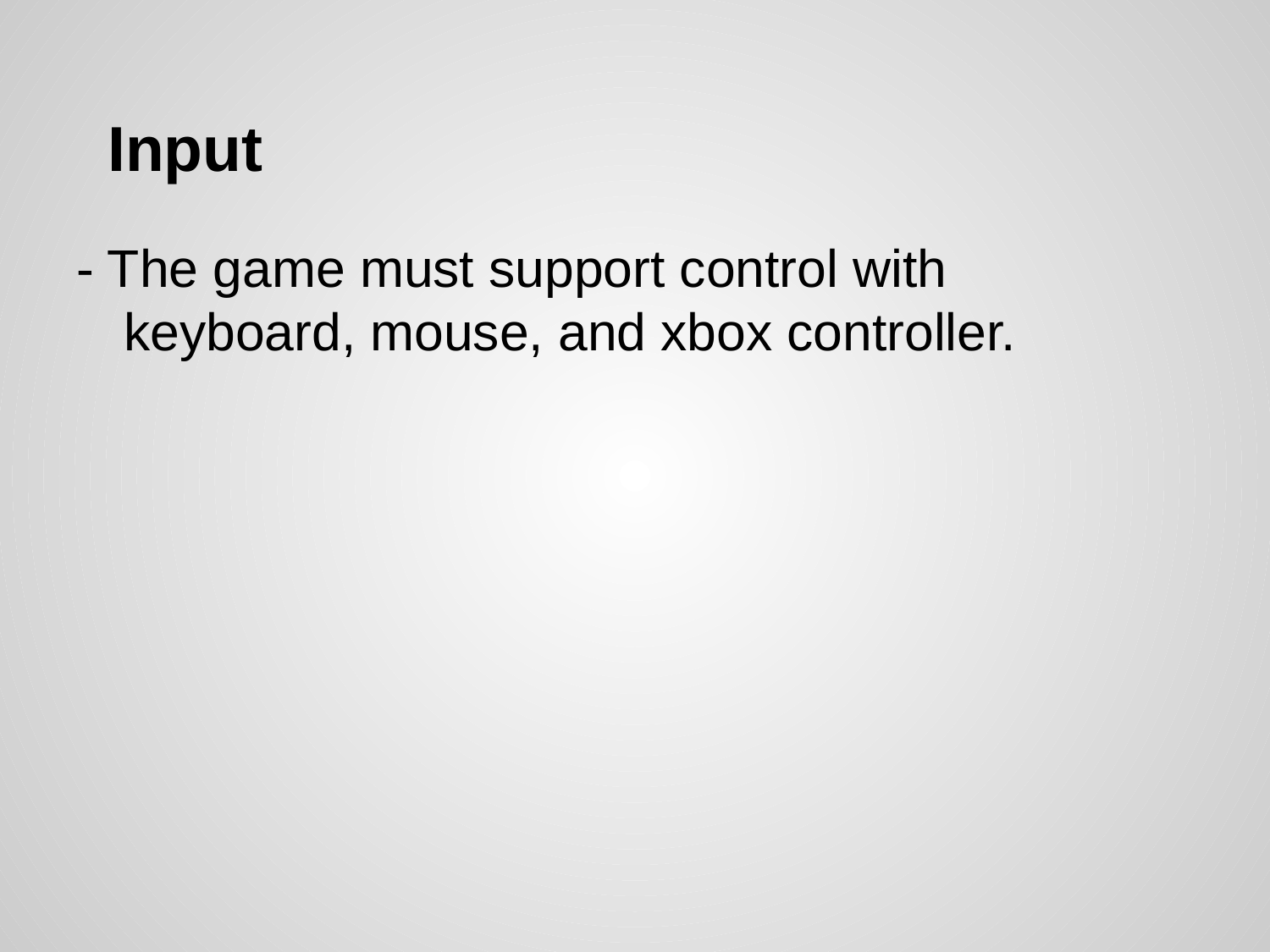

# Input
- The game must support control with keyboard, mouse, and xbox controller.